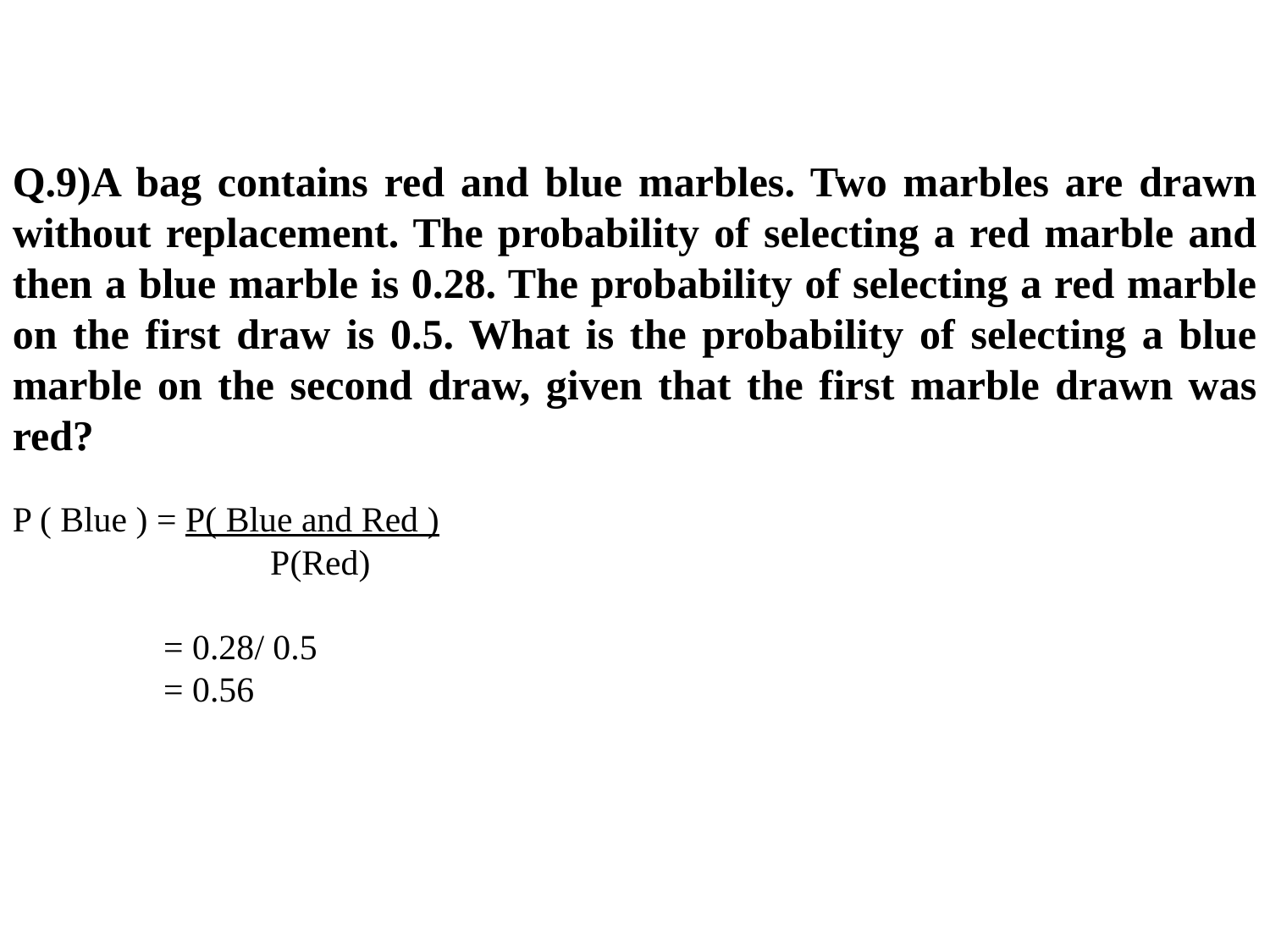

Q.9)A bag contains red and blue marbles. Two marbles are drawn without replacement. The probability of selecting a red marble and then a blue marble is 0.28. The probability of selecting a red marble on the first draw is 0.5. What is the probability of selecting a blue marble on the second draw, given that the first marble drawn was red?

P ( Blue ) = P( Blue and Red )
                             P(Red)

                 = 0.28/ 0.5
                 = 0.56